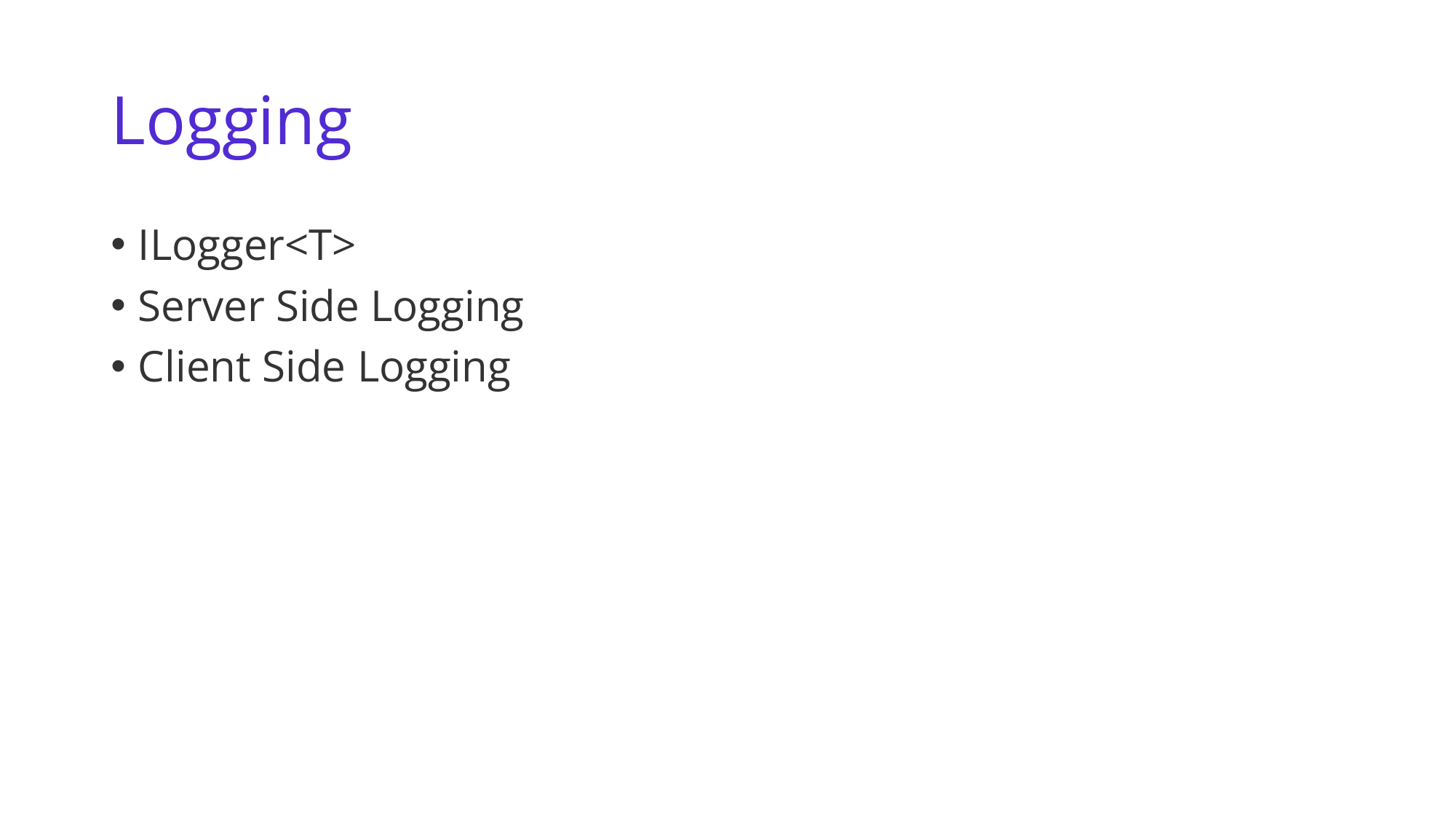

# Logging
ILogger<T>
Server Side Logging
Client Side Logging